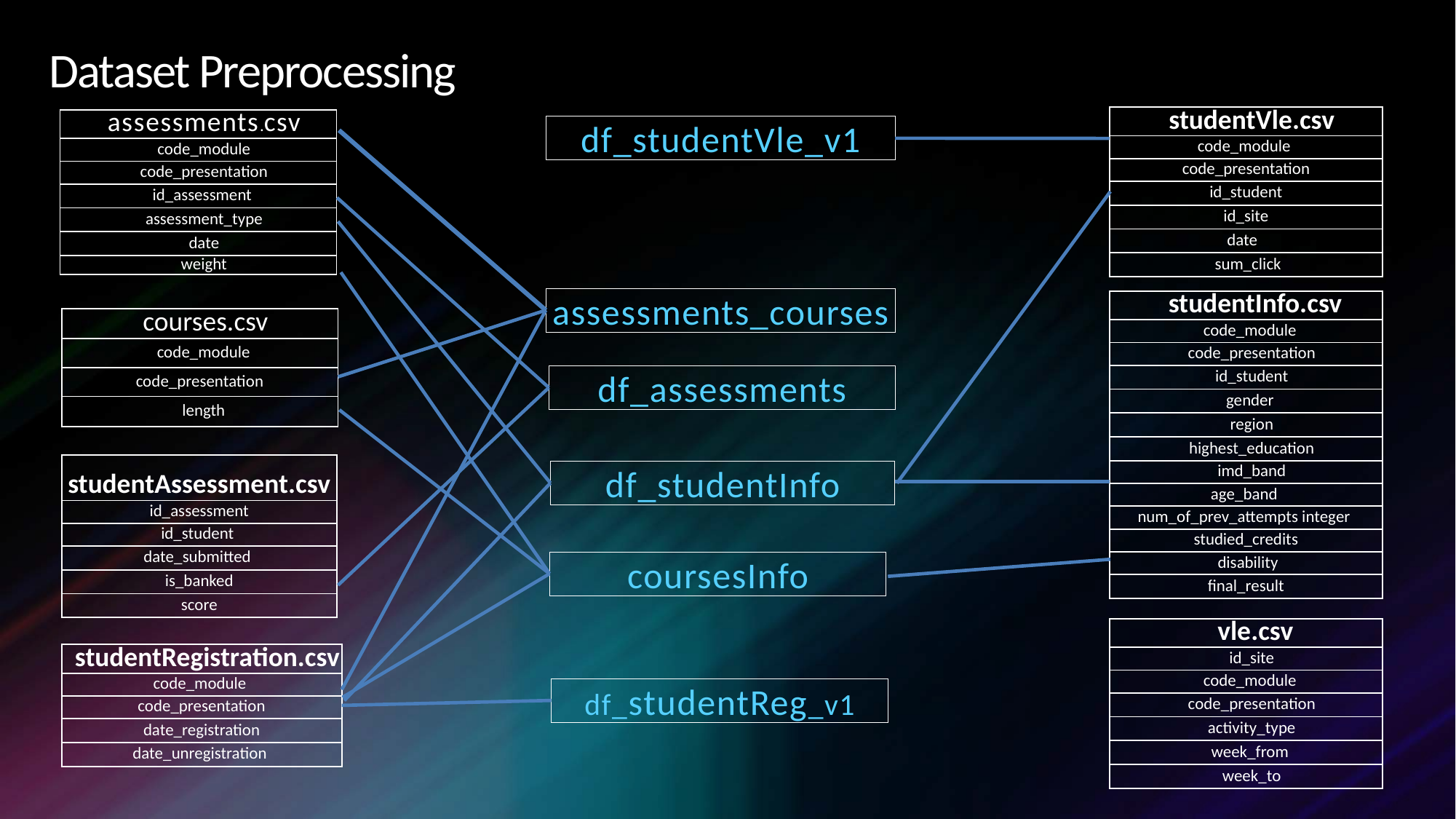

Dataset Preprocessing
| studentVle.csv |
| --- |
| code\_module |
| code\_presentation |
| id\_student |
| id\_site |
| date |
| sum\_click |
| assessments.csv |
| --- |
| code\_module |
| code\_presentation |
| id\_assessment |
| assessment\_type |
| date |
| weight |
df_studentVle_v1
assessments_courses
| studentInfo.csv |
| --- |
| code\_module |
| code\_presentation |
| id\_student |
| gender |
| region |
| highest\_education |
| imd\_band |
| age\_band |
| num\_of\_prev\_attempts integer |
| studied\_credits |
| disability |
| final\_result |
| courses.csv |
| --- |
| code\_module |
| code\_presentation |
| length |
df_assessments
| studentAssessment.csv |
| --- |
| id\_assessment |
| id\_student |
| date\_submitted |
| is\_banked |
| score |
df_studentInfo
coursesInfo
| vle.csv |
| --- |
| id\_site |
| code\_module |
| code\_presentation |
| activity\_type |
| week\_from |
| week\_to |
| studentRegistration.csv |
| --- |
| code\_module |
| code\_presentation |
| date\_registration |
| date\_unregistration |
df_studentReg_v1